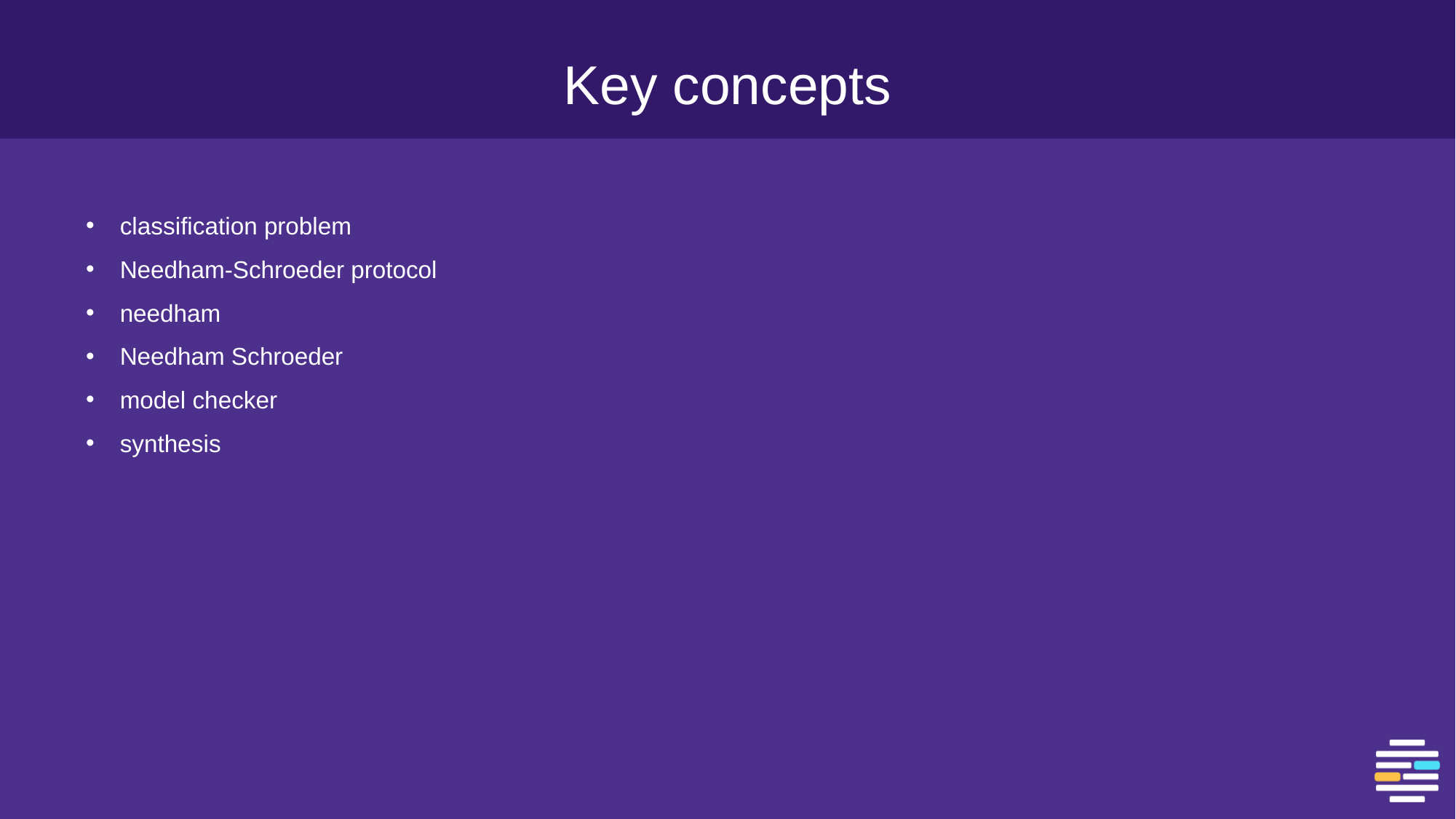

# Key concepts
classification problem
Needham-Schroeder protocol
needham
Needham Schroeder
model checker
synthesis